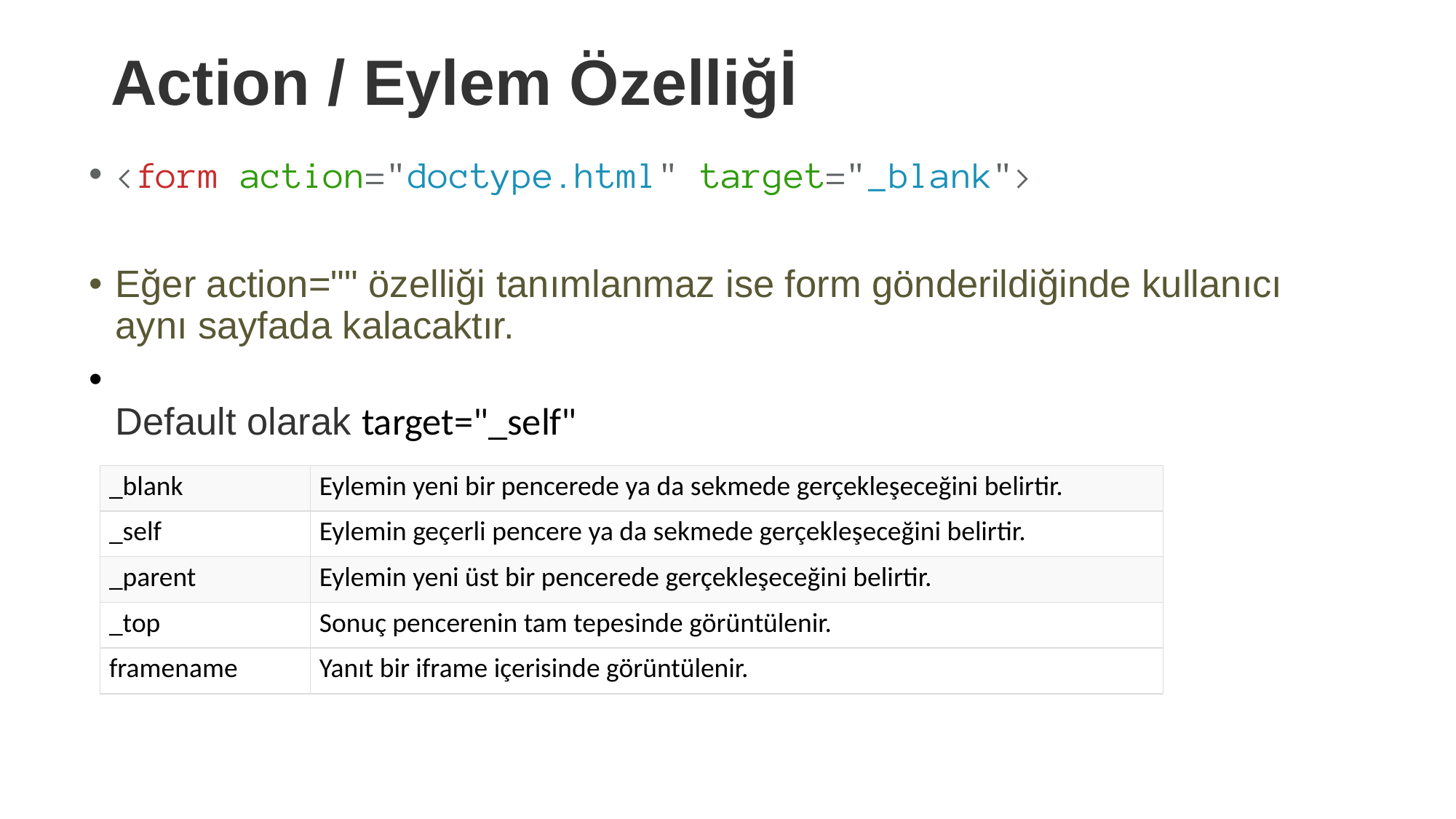

# Action / Eylem Özelliğİ
<form action="doctype.html" target="_blank">

Eğer action="" özelliği tanımlanmaz ise form gönderildiğinde kullanıcı aynı sayfada kalacaktır.
Default olarak target="_self"
| \_blank | Eylemin yeni bir pencerede ya da sekmede gerçekleşeceğini belirtir. |
| --- | --- |
| \_self | Eylemin geçerli pencere ya da sekmede gerçekleşeceğini belirtir. |
| \_parent | Eylemin yeni üst bir pencerede gerçekleşeceğini belirtir. |
| \_top | Sonuç pencerenin tam tepesinde görüntülenir. |
| framename | Yanıt bir iframe içerisinde görüntülenir. |